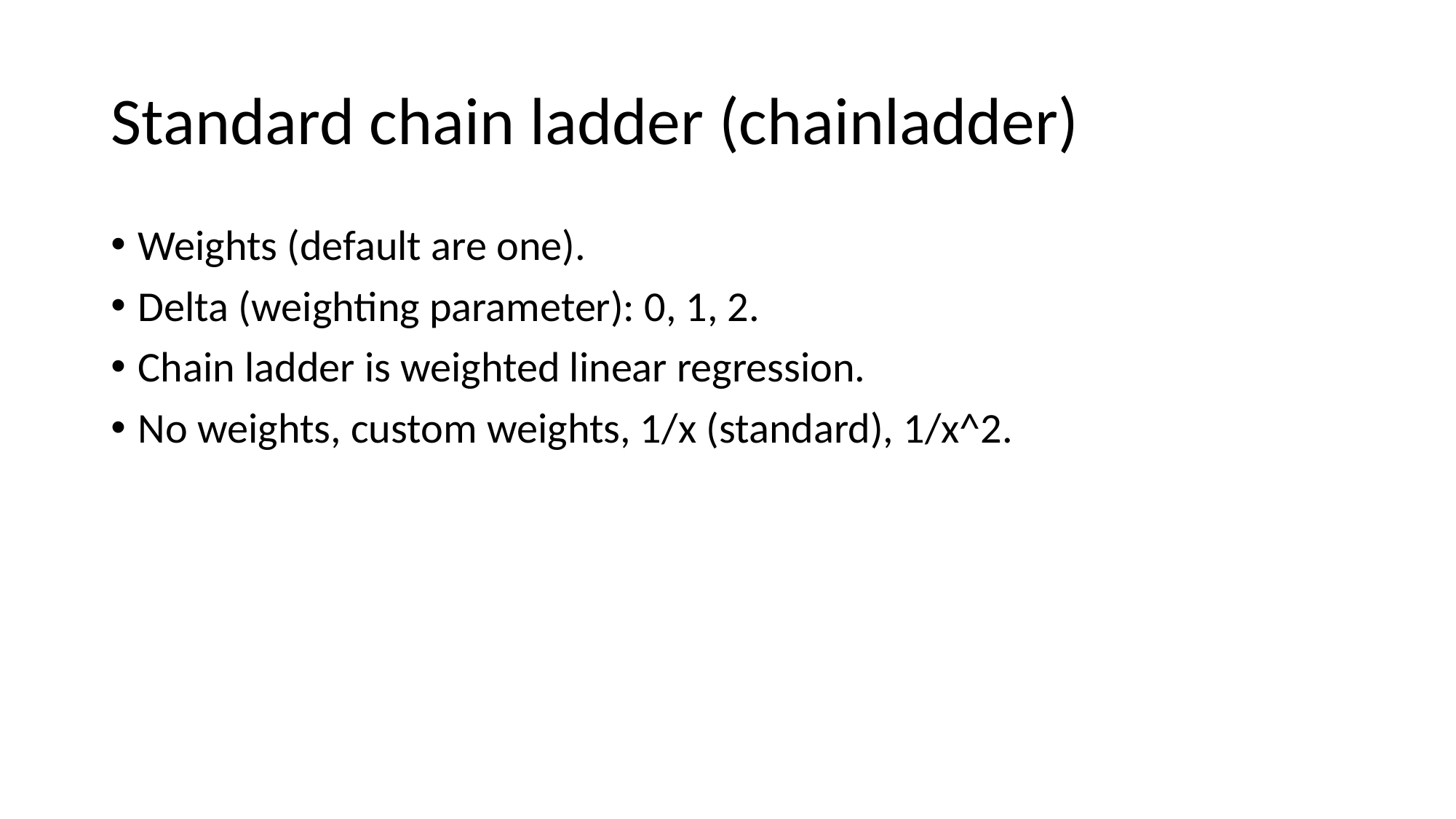

# Standard chain ladder (chainladder)
Weights (default are one).
Delta (weighting parameter): 0, 1, 2.
Chain ladder is weighted linear regression.
No weights, custom weights, 1/x (standard), 1/x^2.